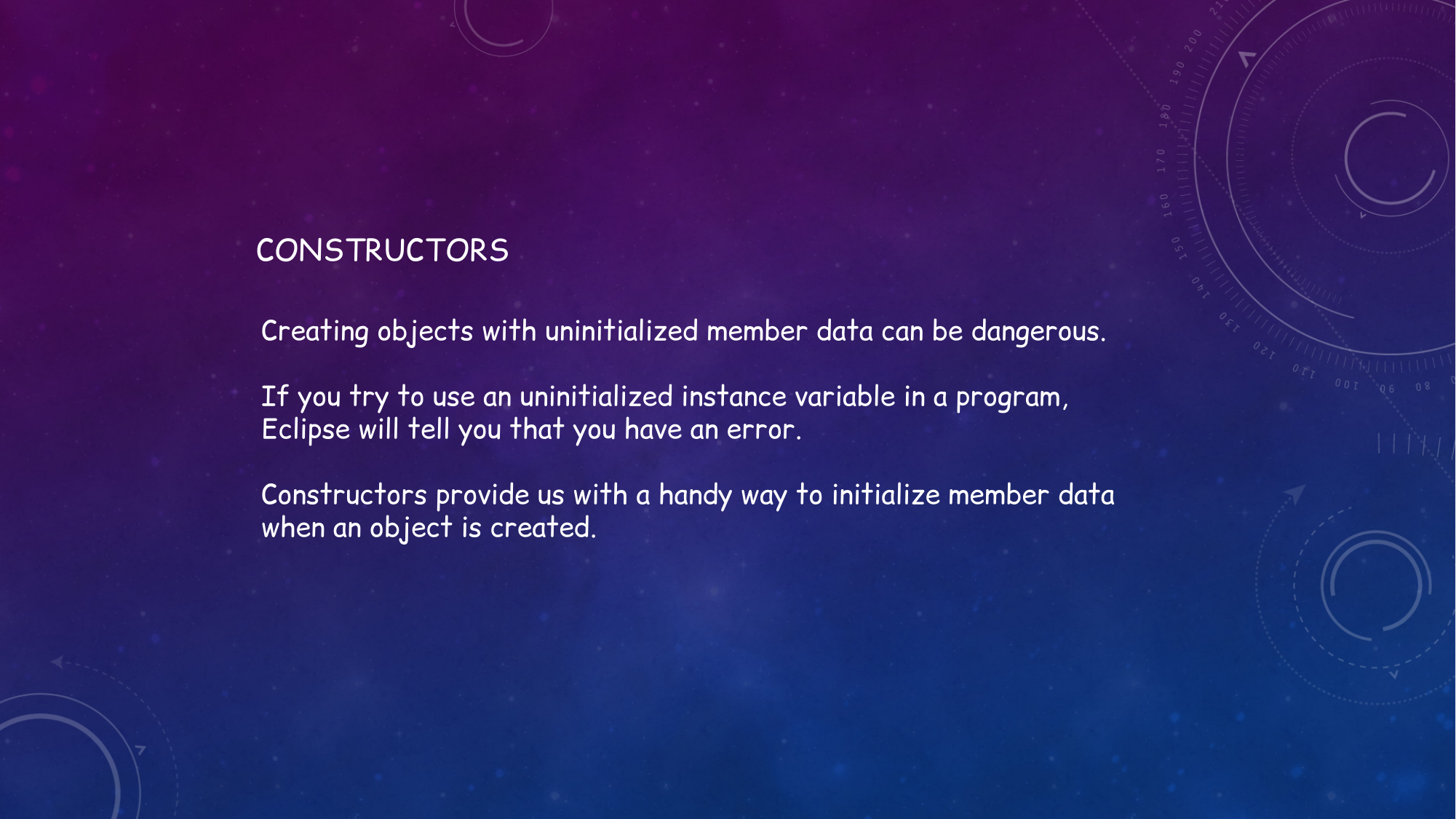

# Constructors
Creating objects with uninitialized member data can be dangerous.

If you try to use an uninitialized instance variable in a program,
Eclipse will tell you that you have an error.

Constructors provide us with a handy way to initialize member data
when an object is created.